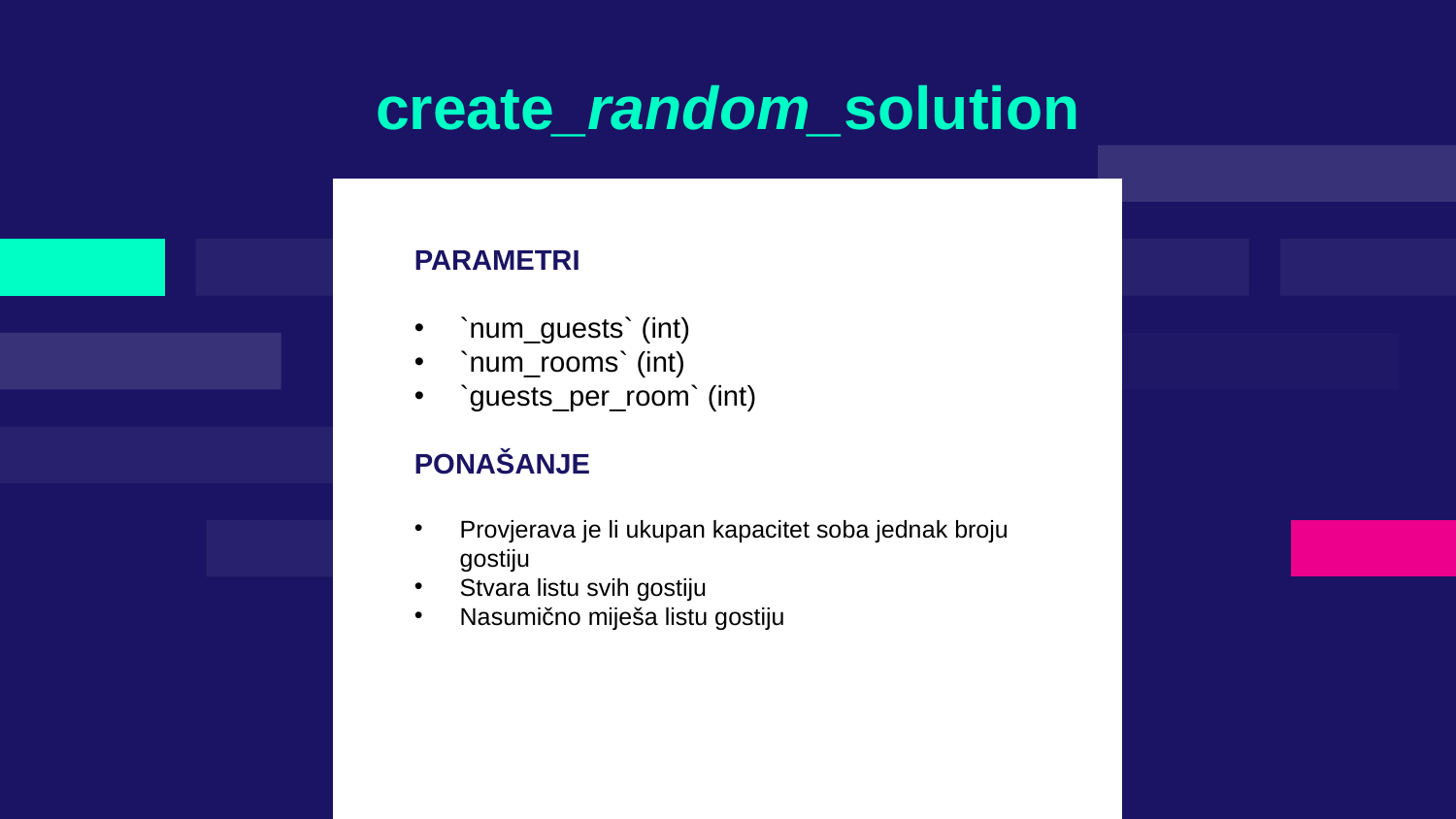

# create_random_solution
PARAMETRI

`num_guests` (int)
`num_rooms` (int)
`guests_per_room` (int)

PONAŠANJE

Provjerava je li ukupan kapacitet soba jednak broju gostiju
Stvara listu svih gostiju
Nasumično miješa listu gostiju